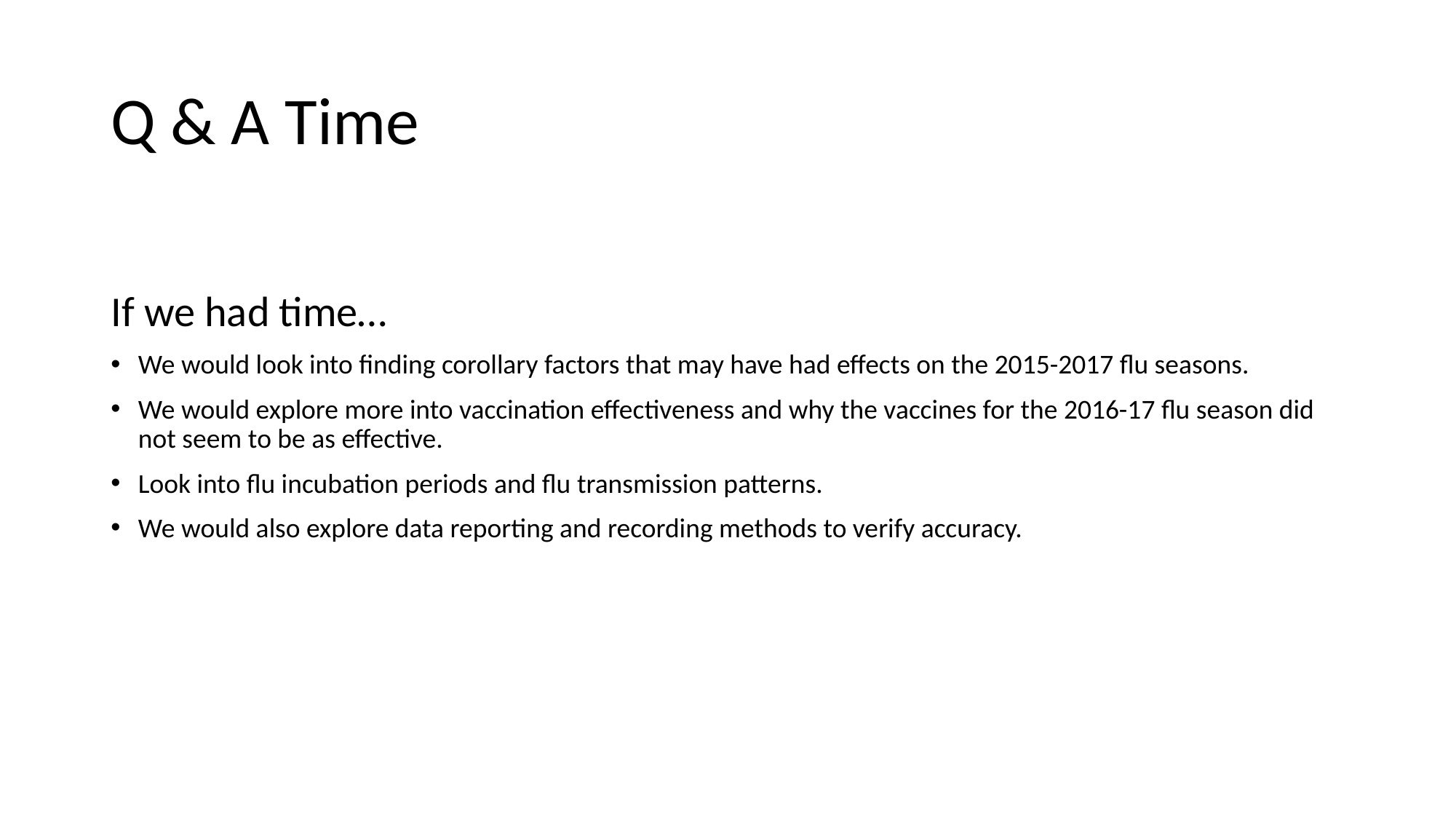

# Q & A Time

If we had time…
We would look into finding corollary factors that may have had effects on the 2015-2017 flu seasons.
We would explore more into vaccination effectiveness and why the vaccines for the 2016-17 flu season did not seem to be as effective.
Look into flu incubation periods and flu transmission patterns.
We would also explore data reporting and recording methods to verify accuracy.